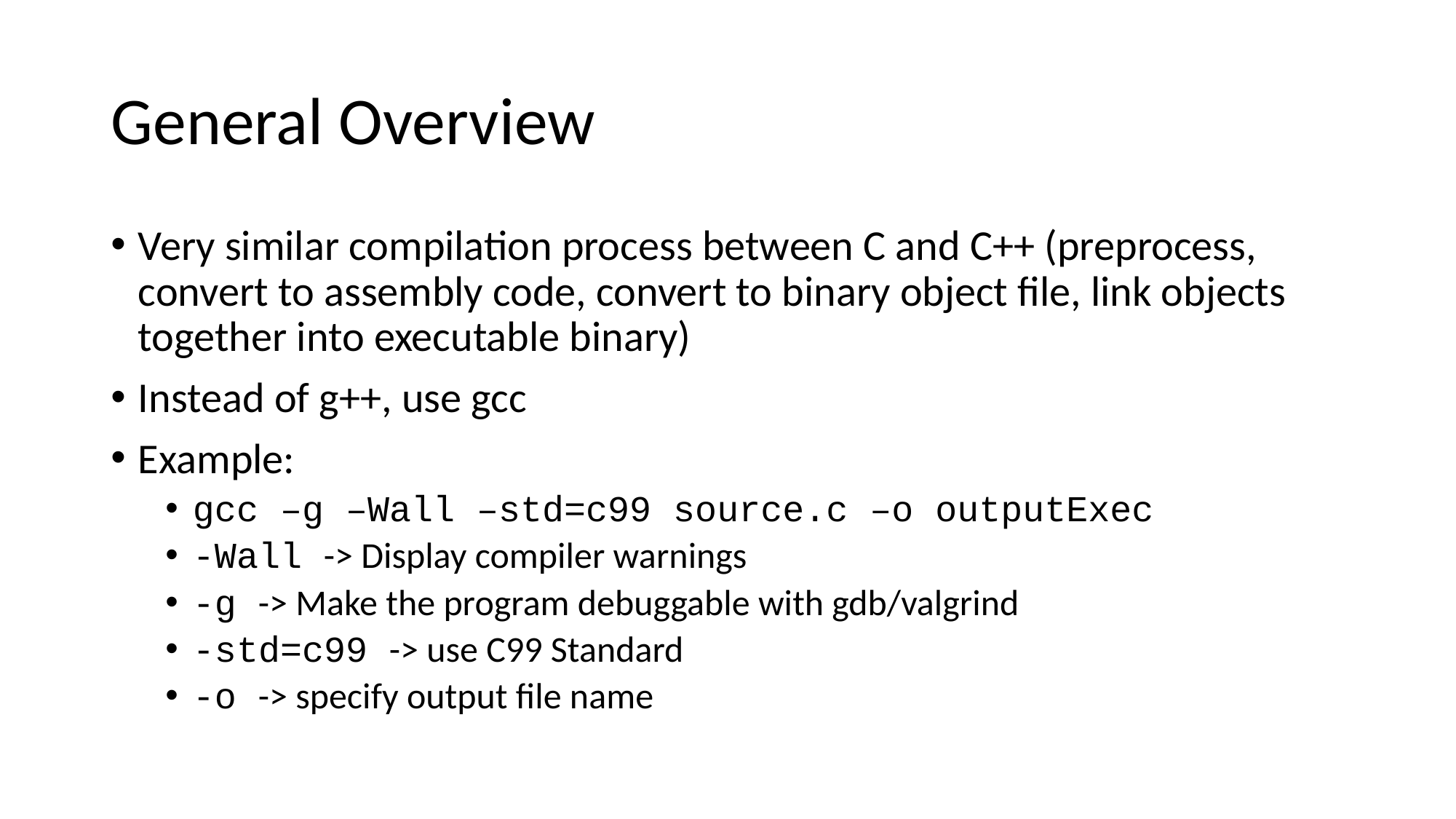

# General Overview
Very similar compilation process between C and C++ (preprocess, convert to assembly code, convert to binary object file, link objects together into executable binary)
Instead of g++, use gcc
Example:
gcc –g –Wall –std=c99 source.c –o outputExec
-Wall -> Display compiler warnings
-g -> Make the program debuggable with gdb/valgrind
-std=c99 -> use C99 Standard
-o -> specify output file name